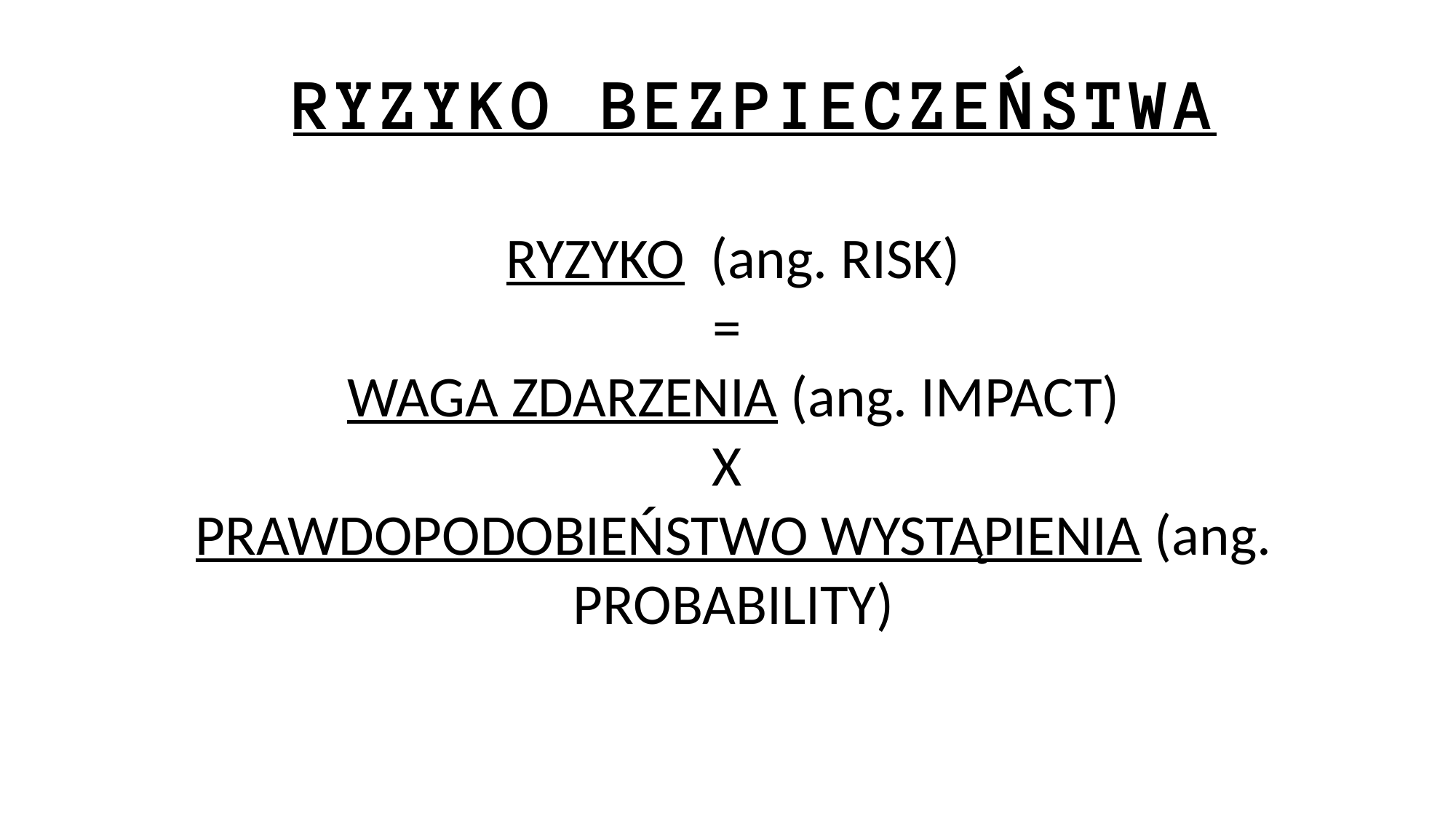

# RYZYKO BEZPIECZEŃSTWA
RYZYKO  (ang. RISK)
=
WAGA ZDARZENIA (ang. IMPACT)
X
PRAWDOPODOBIEŃSTWO WYSTĄPIENIA (ang. PROBABILITY)